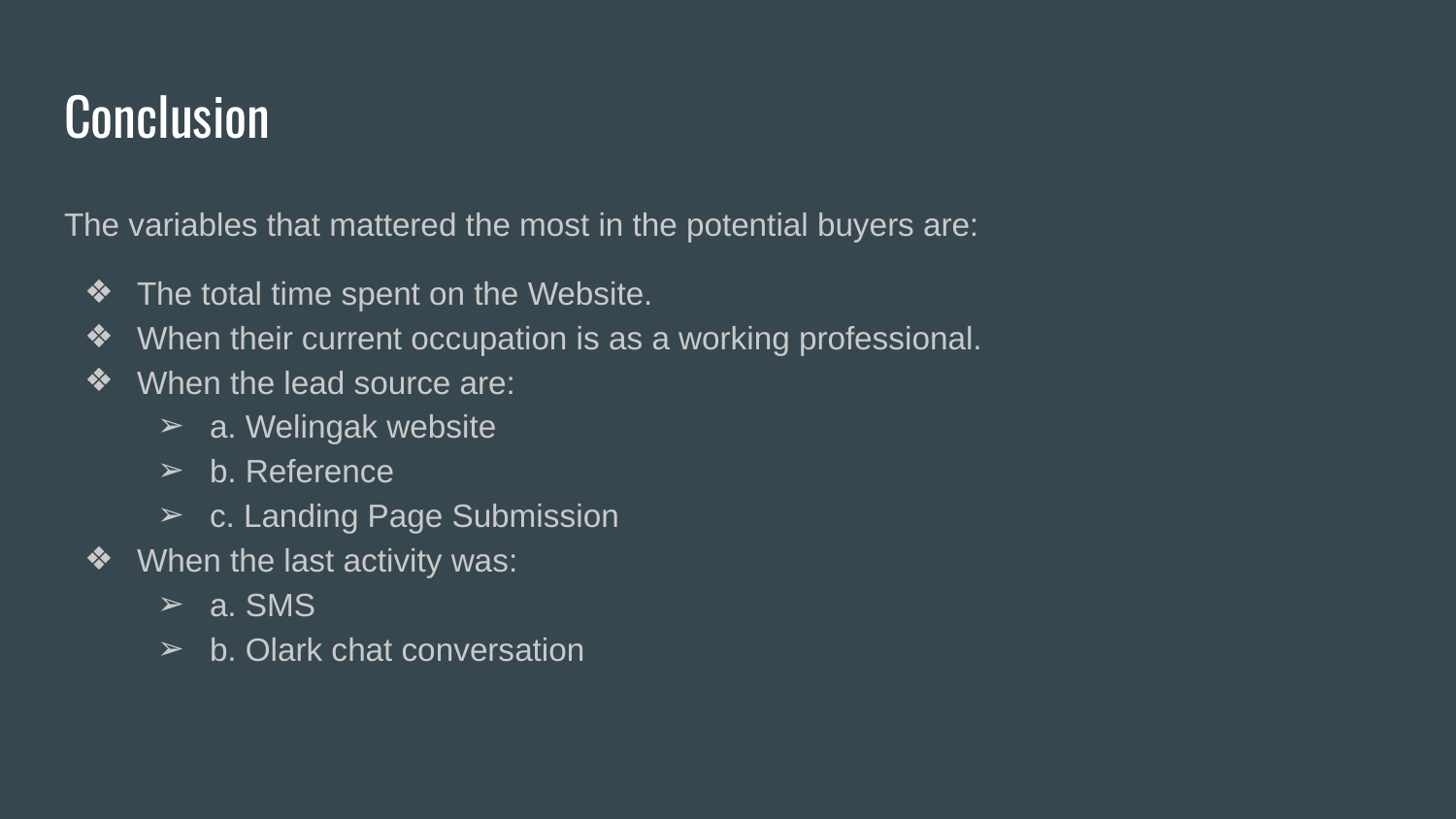

# Conclusion
The variables that mattered the most in the potential buyers are:
The total time spent on the Website.
When their current occupation is as a working professional.
When the lead source are:
a. Welingak website
b. Reference
c. Landing Page Submission
When the last activity was:
a. SMS
b. Olark chat conversation